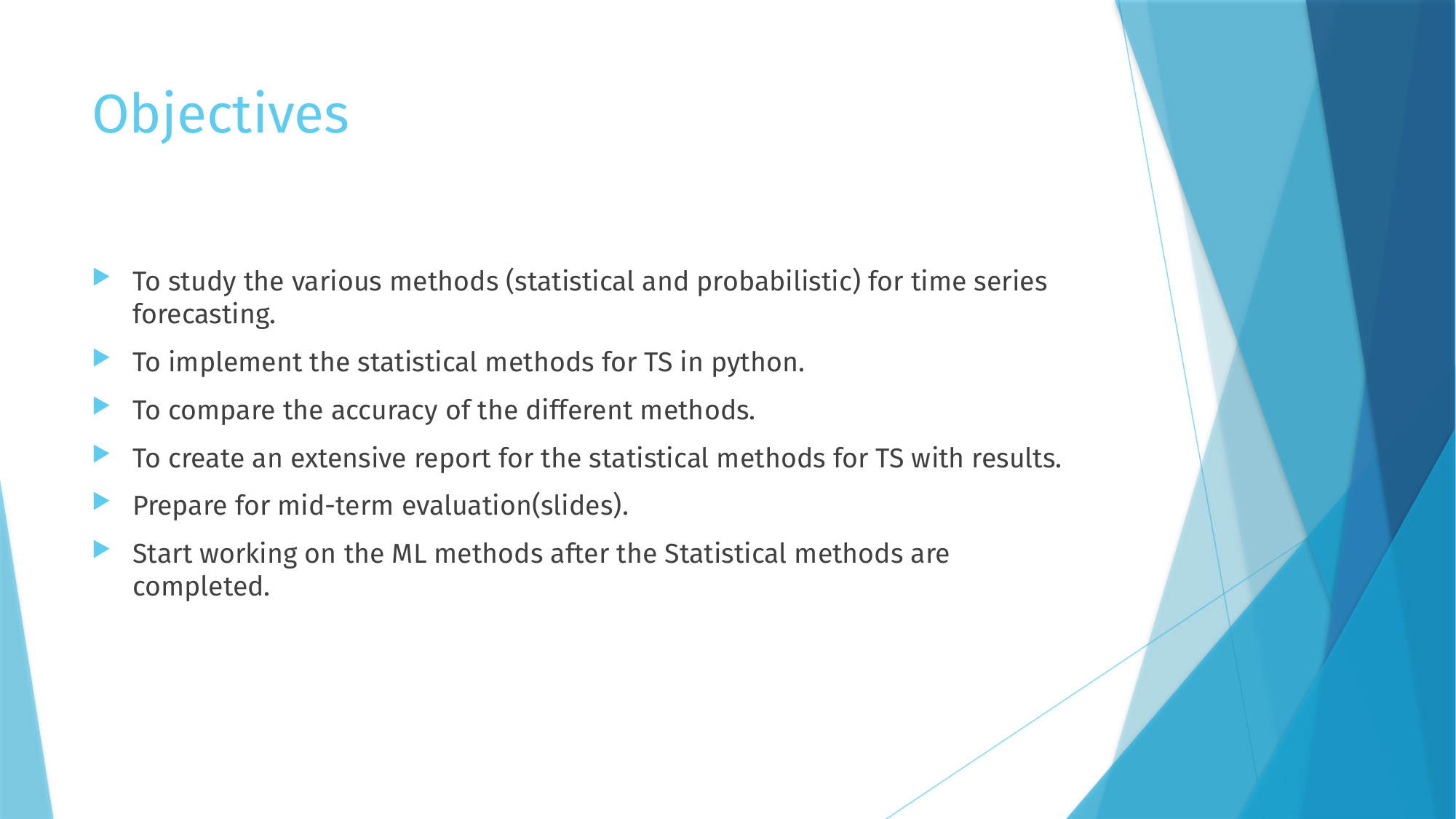

# Objectives
To study the various methods (statistical and probabilistic) for time series forecasting.
To implement the statistical methods for TS in python.
To compare the accuracy of the different methods.
To create an extensive report for the statistical methods for TS with results.
Prepare for mid-term evaluation(slides).
Start working on the ML methods after the Statistical methods are completed.